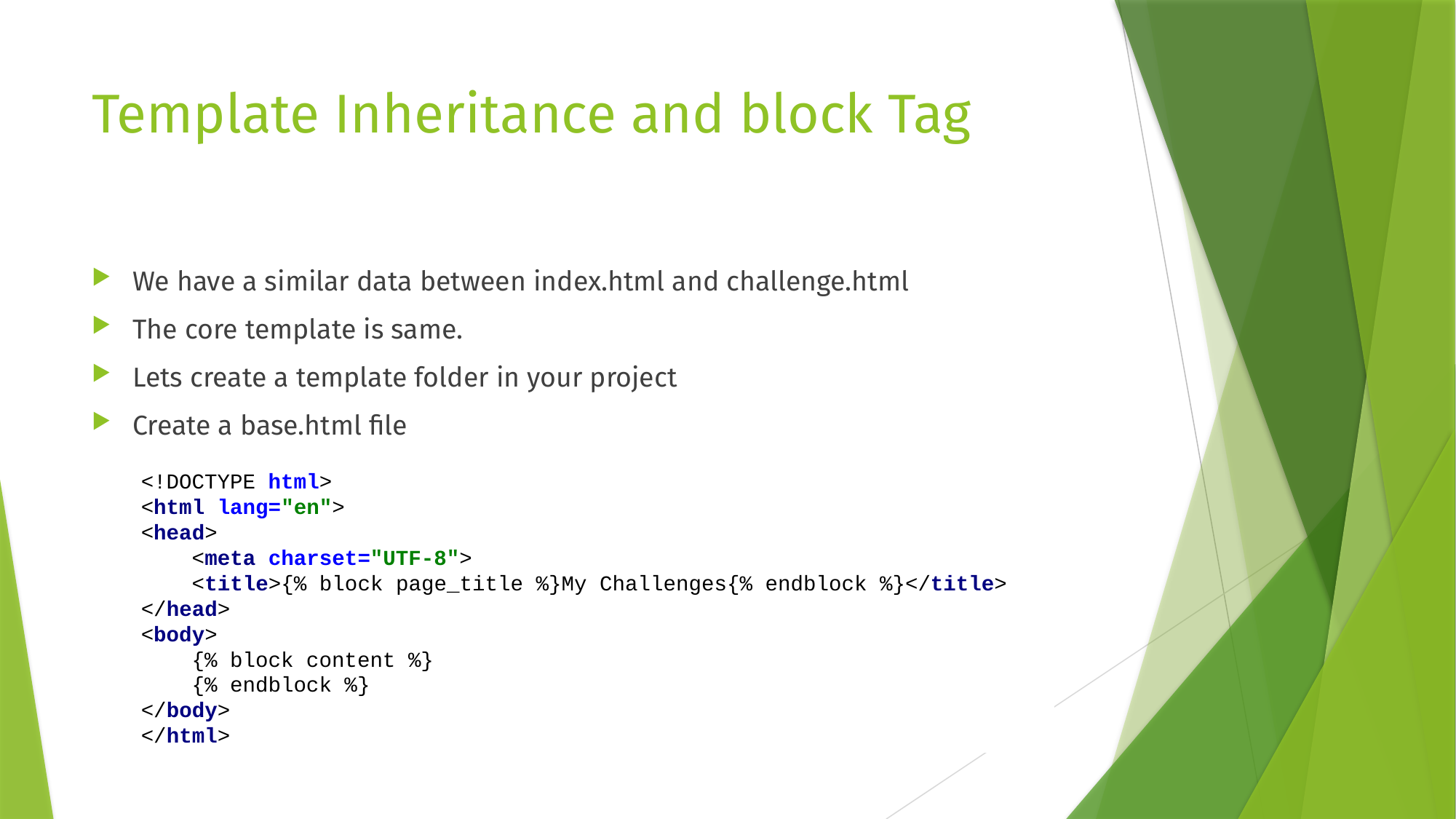

# Template Inheritance and block Tag
We have a similar data between index.html and challenge.html
The core template is same.
Lets create a template folder in your project
Create a base.html file
<!DOCTYPE html>
<html lang="en">
<head>
    <meta charset="UTF-8">
    <title>{% block page_title %}My Challenges{% endblock %}</title>
</head>
<body>
    {% block content %}
    {% endblock %}
</body>
</html>